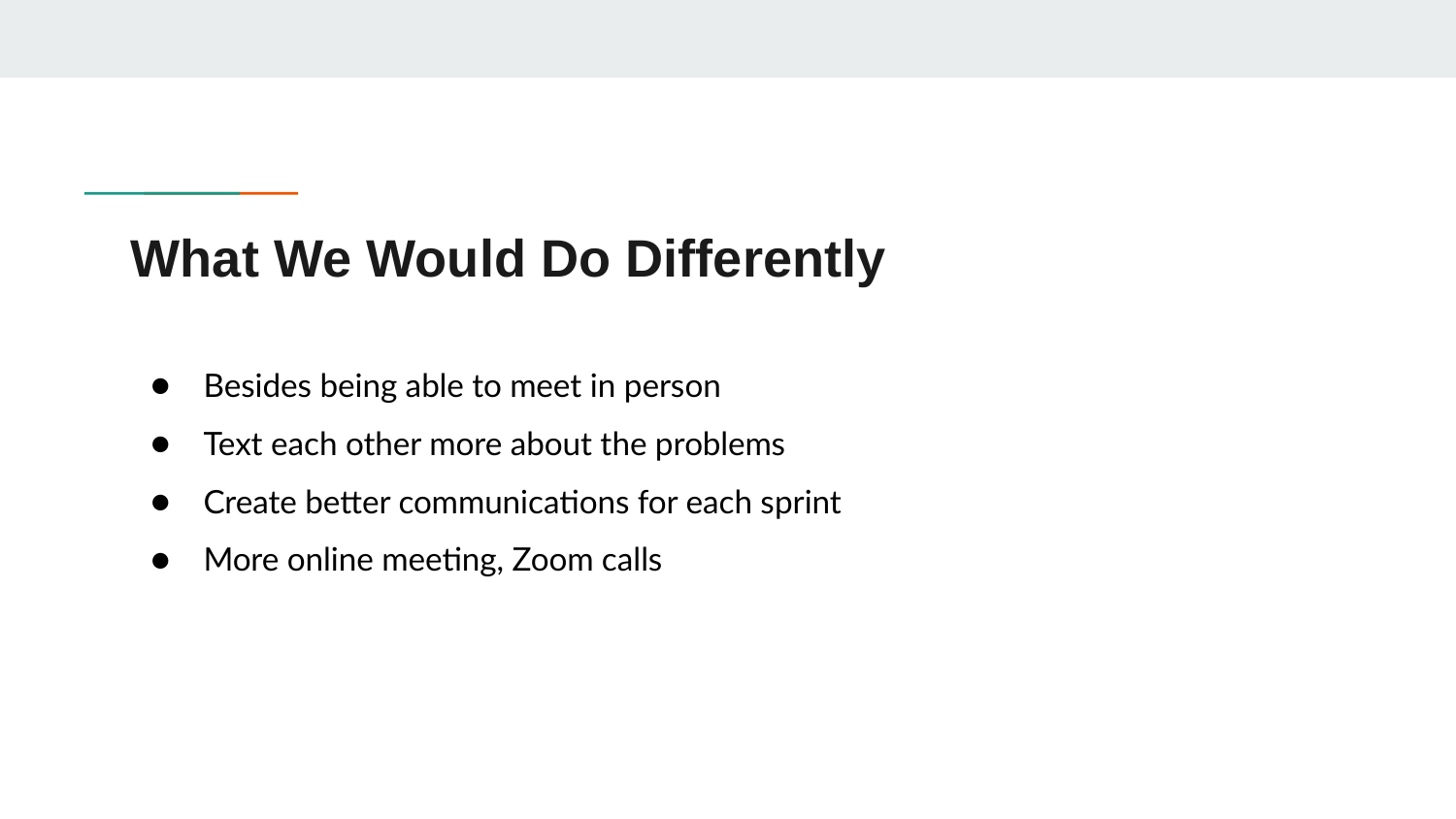

# What We Would Do Differently
Besides being able to meet in person
Text each other more about the problems
Create better communications for each sprint
More online meeting, Zoom calls